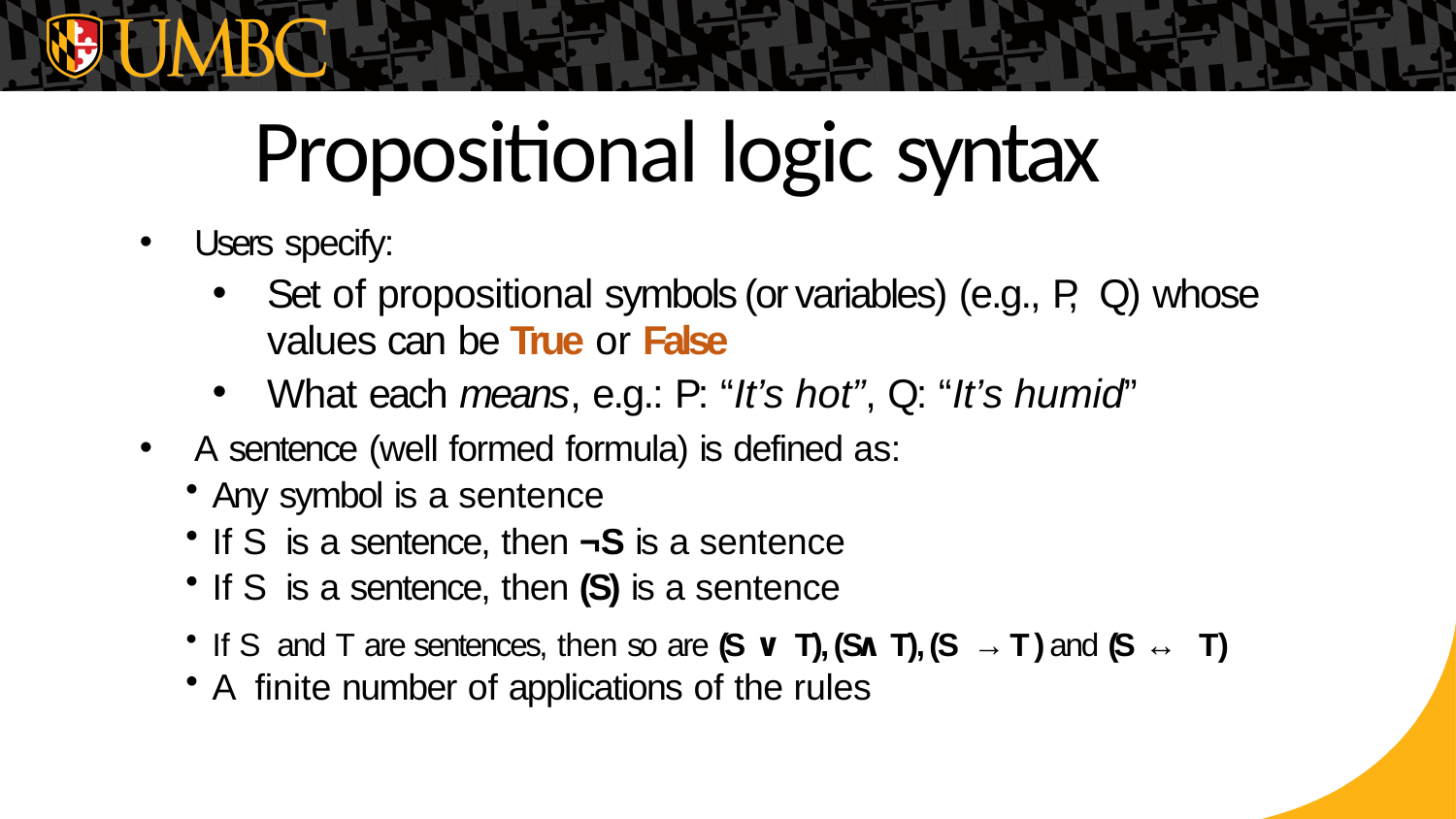

# Propositional logic syntax
Users specify:
Set of propositional symbols (or variables) (e.g., P,  Q) whose values can be True or False
What each means, e.g.: P: “It’s hot”, Q: “It’s humid”
A sentence (well formed formula) is defined as:
Any symbol is a sentence
If S  is a sentence, then ¬S is a sentence
If S  is a sentence, then (S) is a sentence
If S  and T are sentences, then so are (S ∨ T), (S ∧ T), (S →T)and (S ↔ T)
A  finite number of applications of the rules
2